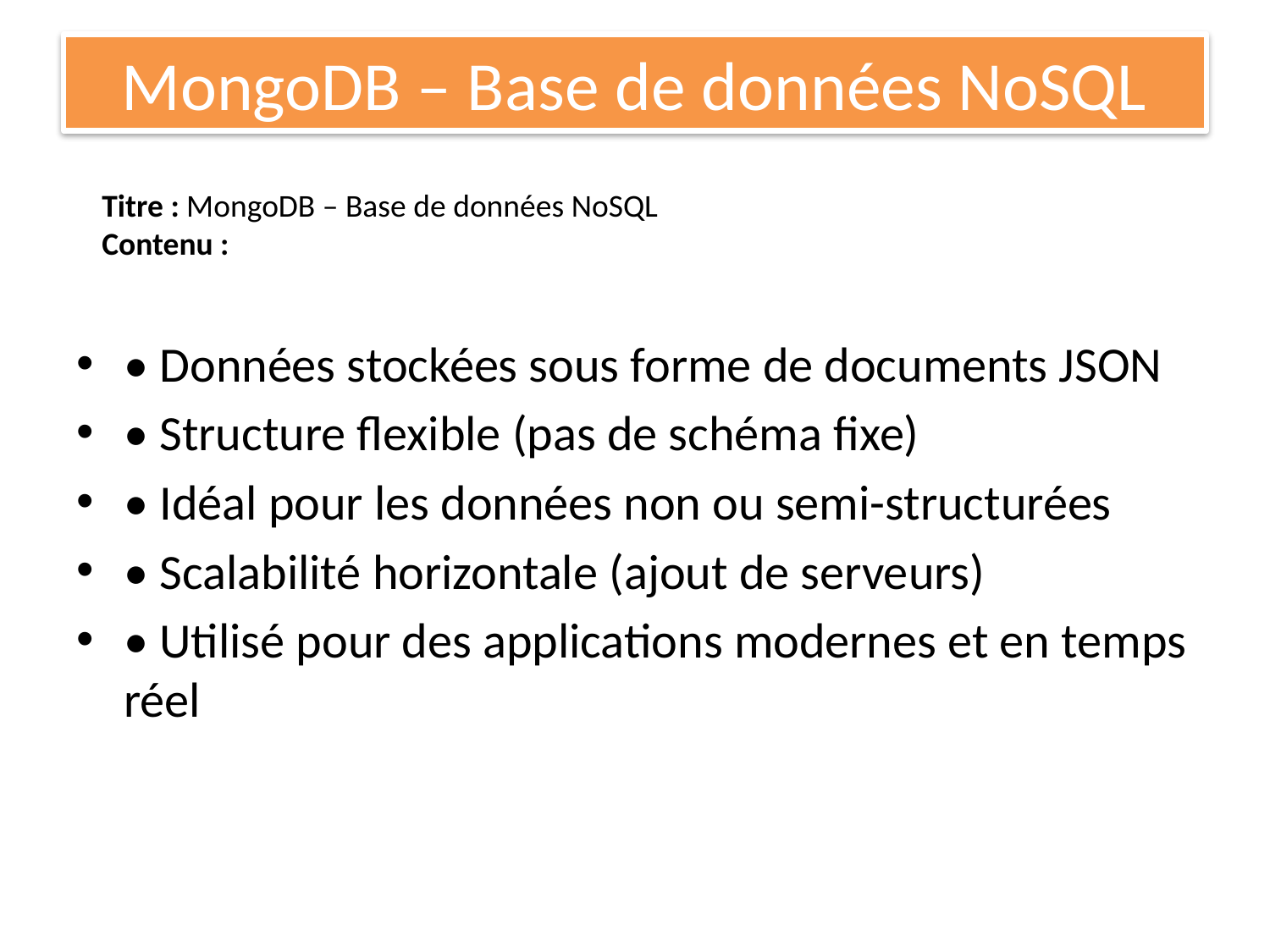

# MongoDB – Base de données NoSQL
Titre : MongoDB – Base de données NoSQL
Contenu :
• Données stockées sous forme de documents JSON
• Structure flexible (pas de schéma fixe)
• Idéal pour les données non ou semi-structurées
• Scalabilité horizontale (ajout de serveurs)
• Utilisé pour des applications modernes et en temps réel